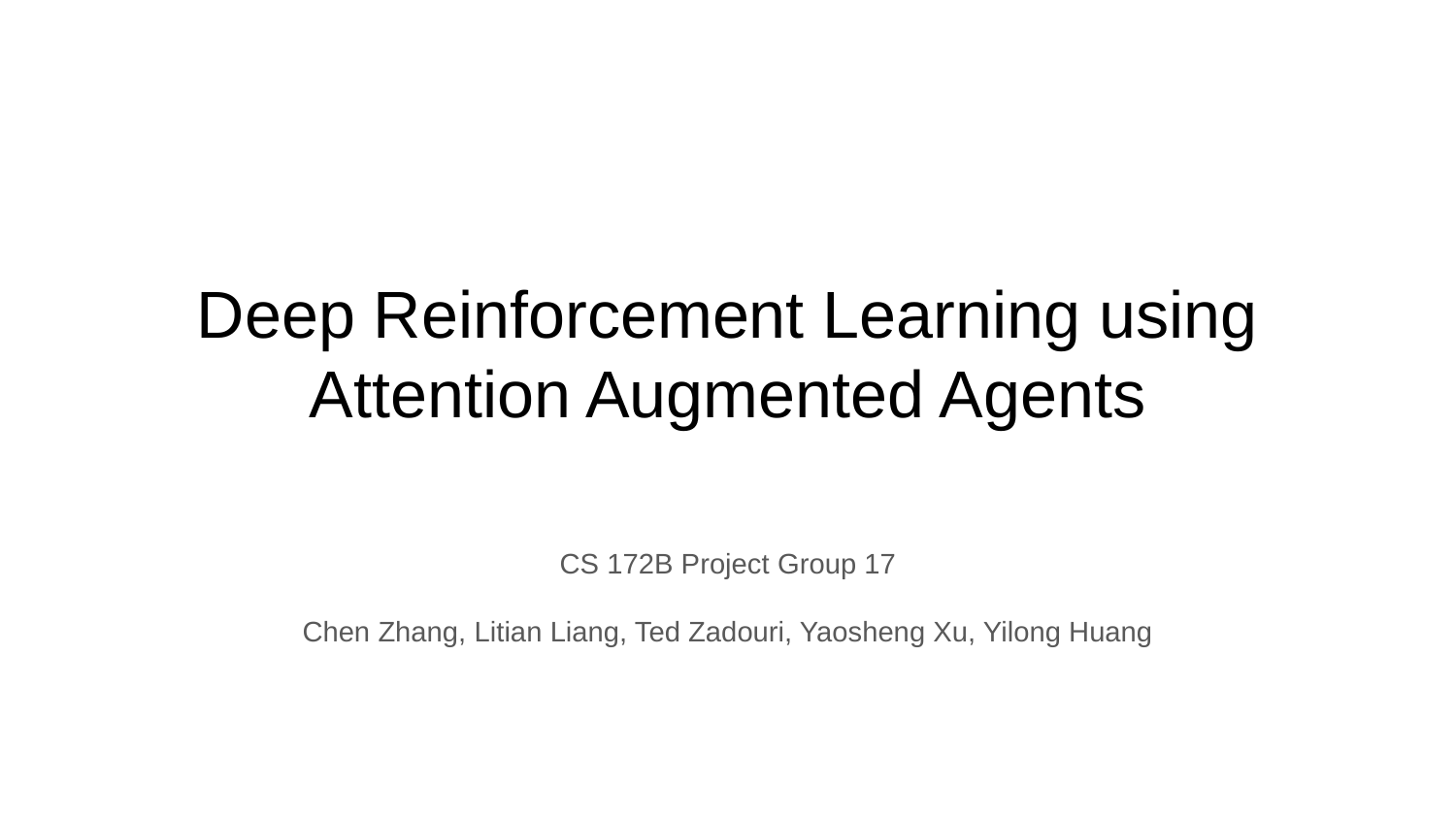

# Deep Reinforcement Learning using Attention Augmented Agents
CS 172B Project Group 17

Chen Zhang, Litian Liang, Ted Zadouri, Yaosheng Xu, Yilong Huang